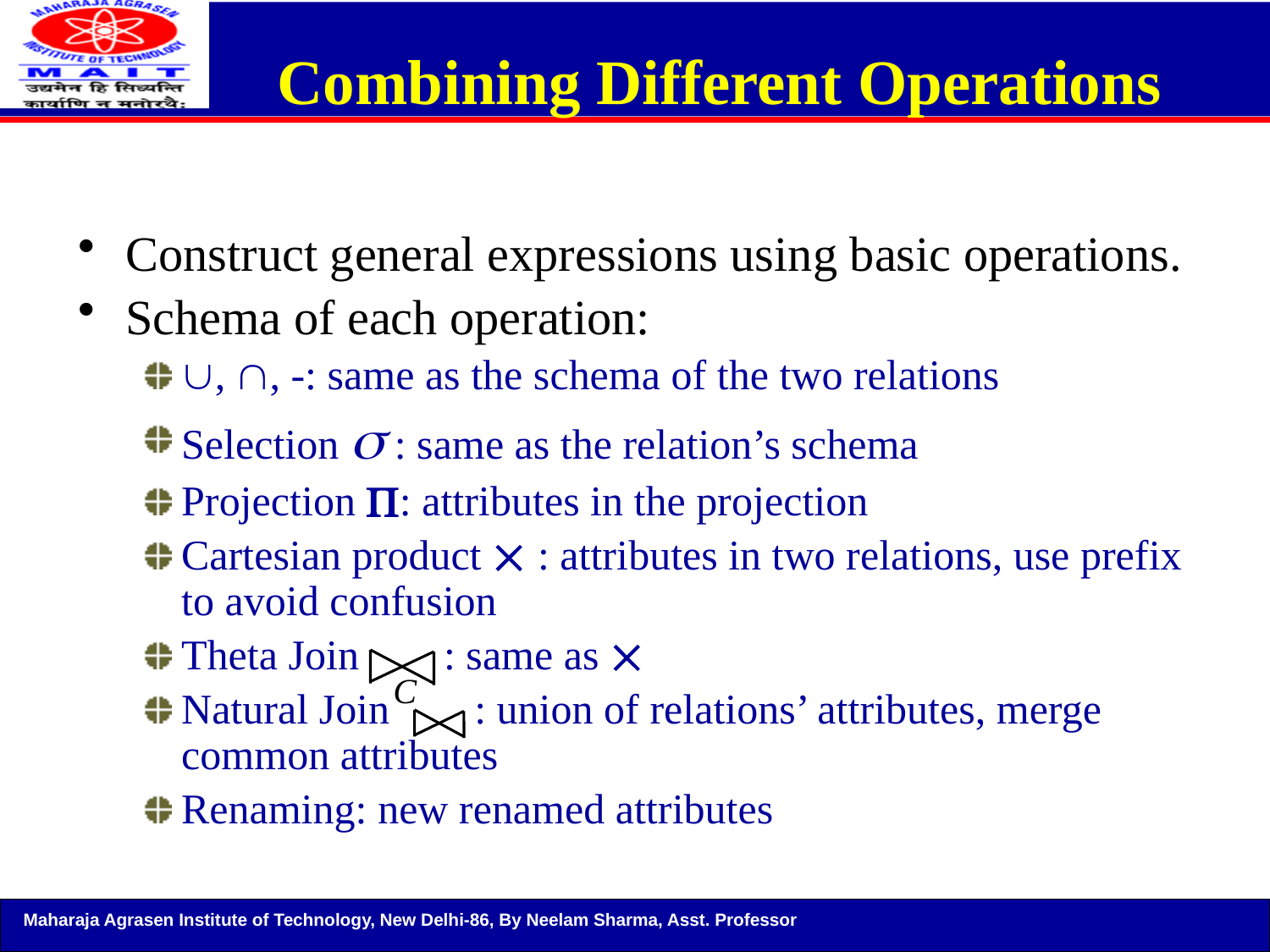

# Combining Different Operations
Construct general expressions using basic operations.
Schema of each operation:
∪, ∩, -: same as the schema of the two relations
Selection σ : same as the relation’s schema
Projection Π: attributes in the projection
Cartesian product × : attributes in two relations, use prefix to avoid confusion
Theta Join        : same as ×
Natural Join        : union of relations’ attributes, merge common attributes
Renaming: new renamed attributes

C